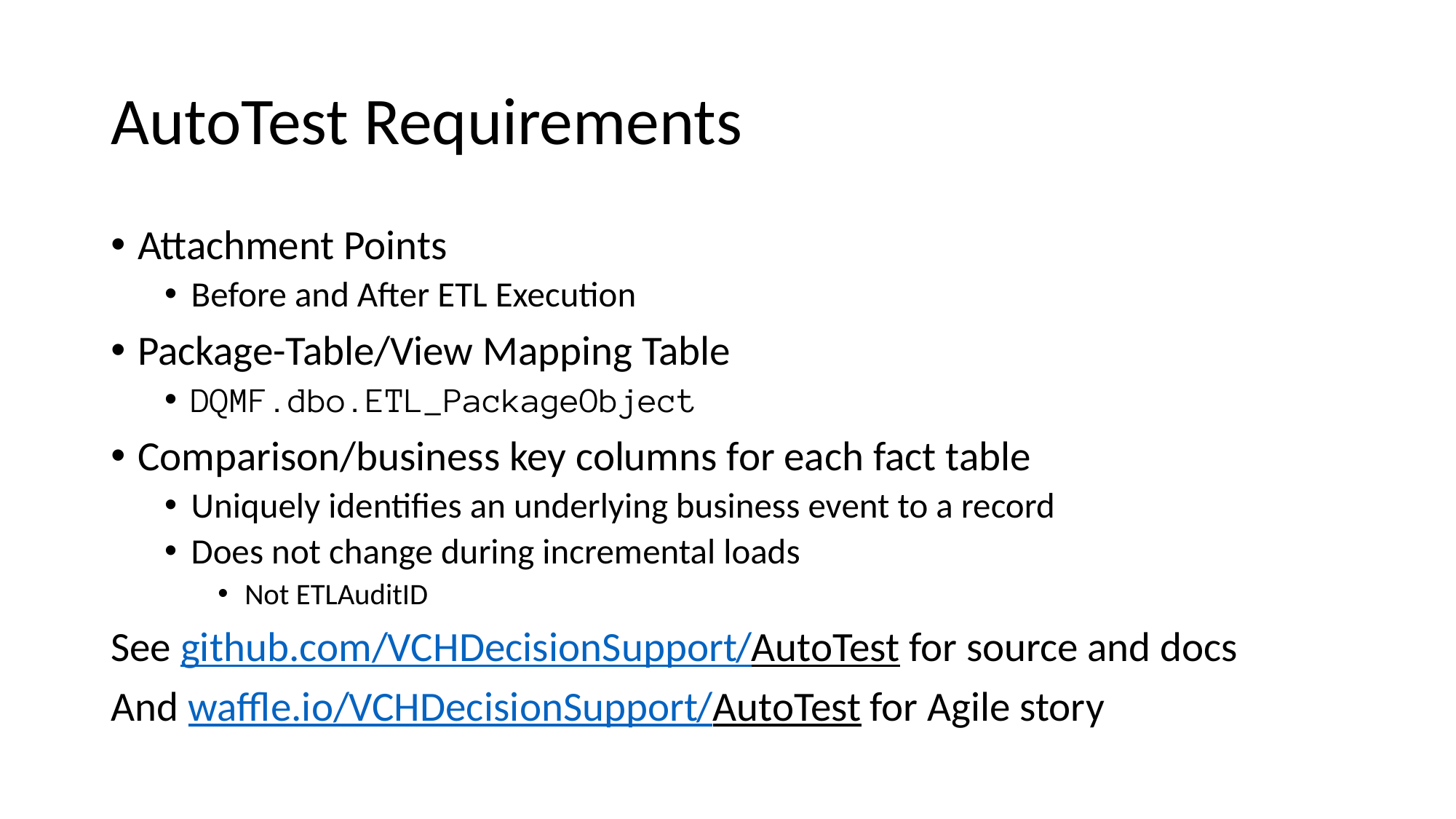

# AutoTest Requirements
Attachment Points
Before and After ETL Execution
Package-Table/View Mapping Table
DQMF.dbo.ETL_PackageObject
Comparison/business key columns for each fact table
Uniquely identifies an underlying business event to a record
Does not change during incremental loads
Not ETLAuditID
See github.com/VCHDecisionSupport/AutoTest for source and docs
And waffle.io/VCHDecisionSupport/AutoTest for Agile story